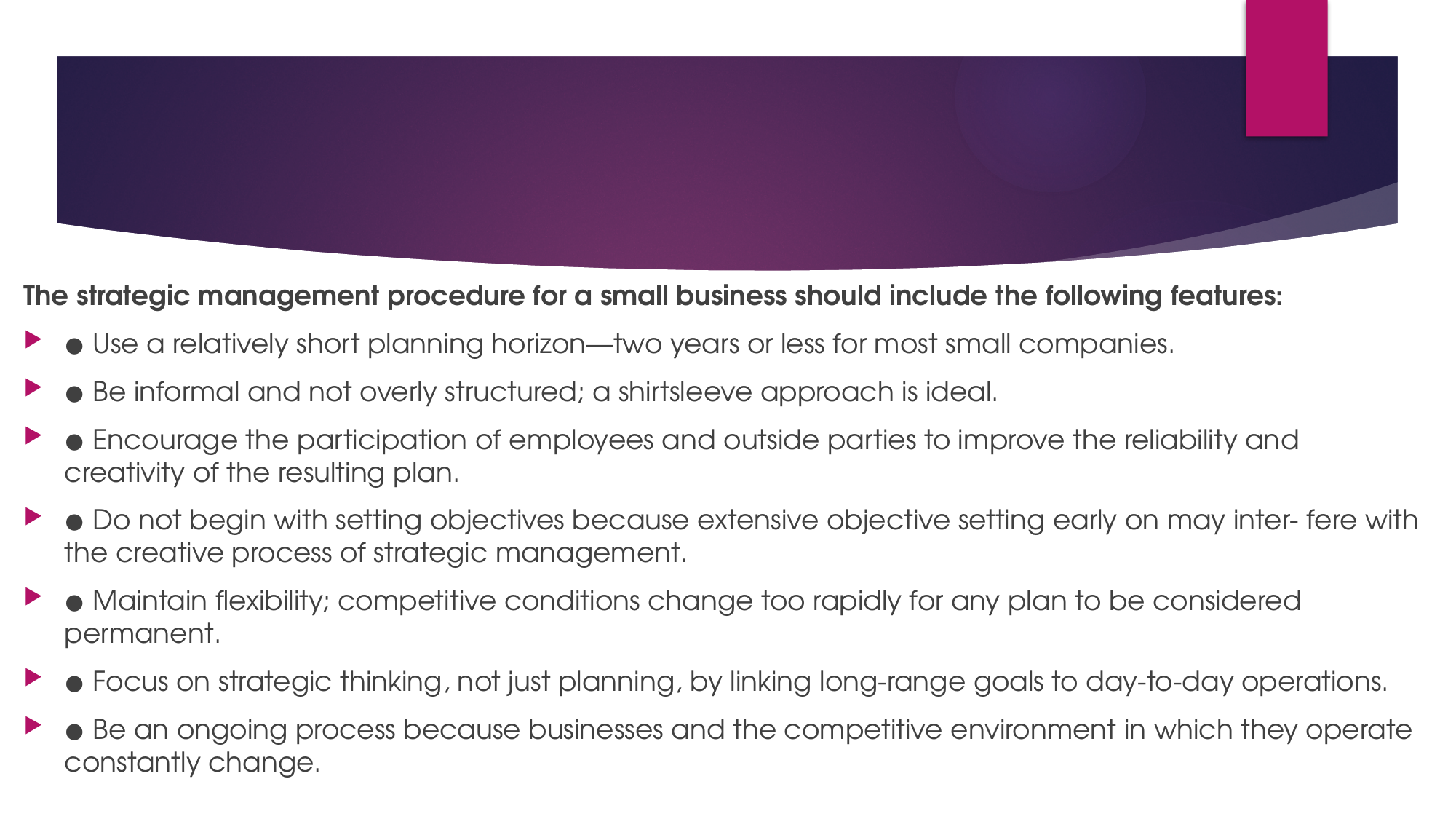

#
The strategic management procedure for a small business should include the following features:
● Use a relatively short planning horizon—two years or less for most small companies.
● Be informal and not overly structured; a shirtsleeve approach is ideal.
● Encourage the participation of employees and outside parties to improve the reliability and creativity of the resulting plan.
● Do not begin with setting objectives because extensive objective setting early on may inter- fere with the creative process of strategic management.
● Maintain flexibility; competitive conditions change too rapidly for any plan to be considered permanent.
● Focus on strategic thinking, not just planning, by linking long-range goals to day-to-day operations.
● Be an ongoing process because businesses and the competitive environment in which they operate constantly change.